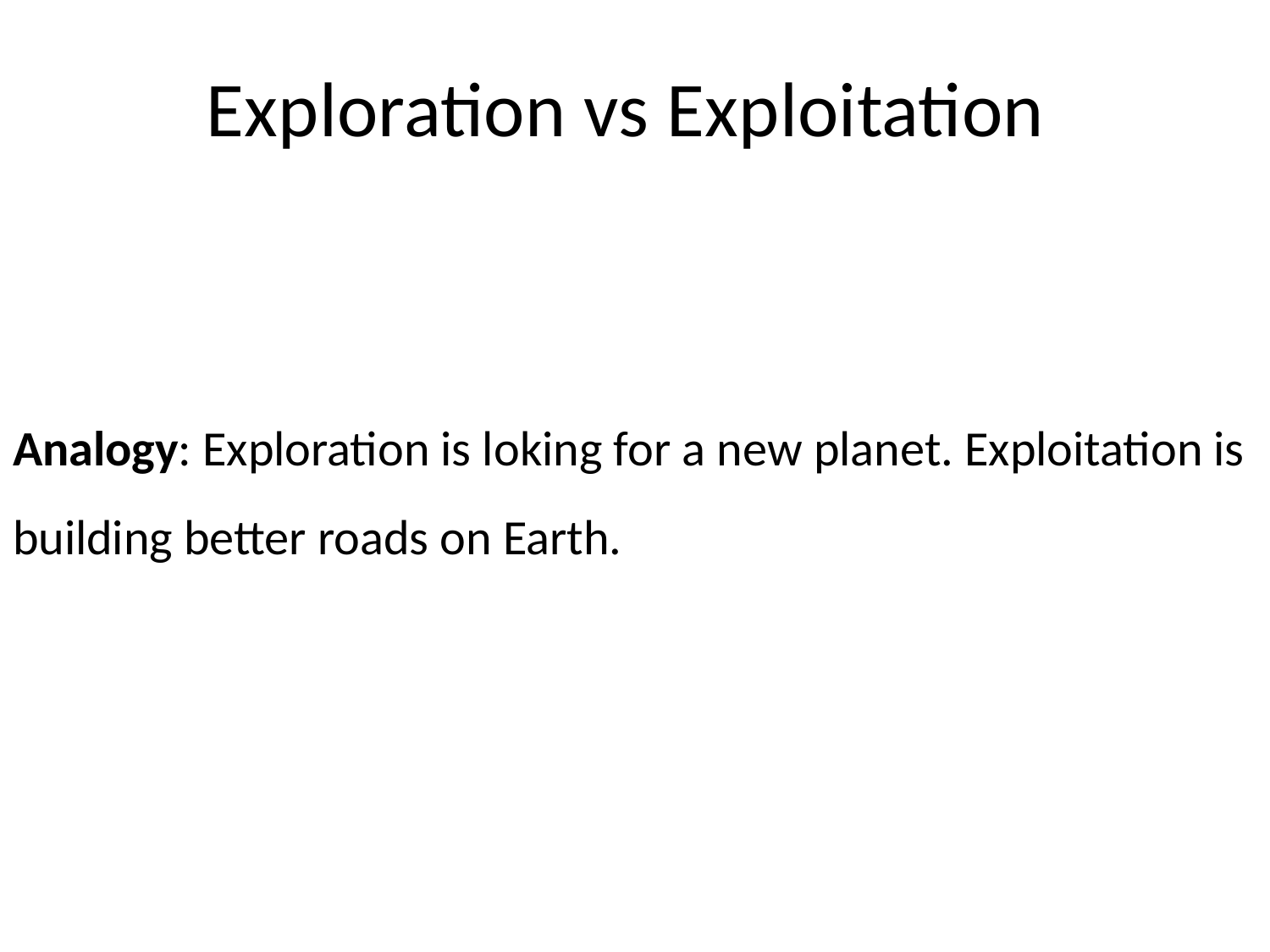

Exploration vs Exploitation
Analogy: Exploration is loking for a new planet. Exploitation is building better roads on Earth.